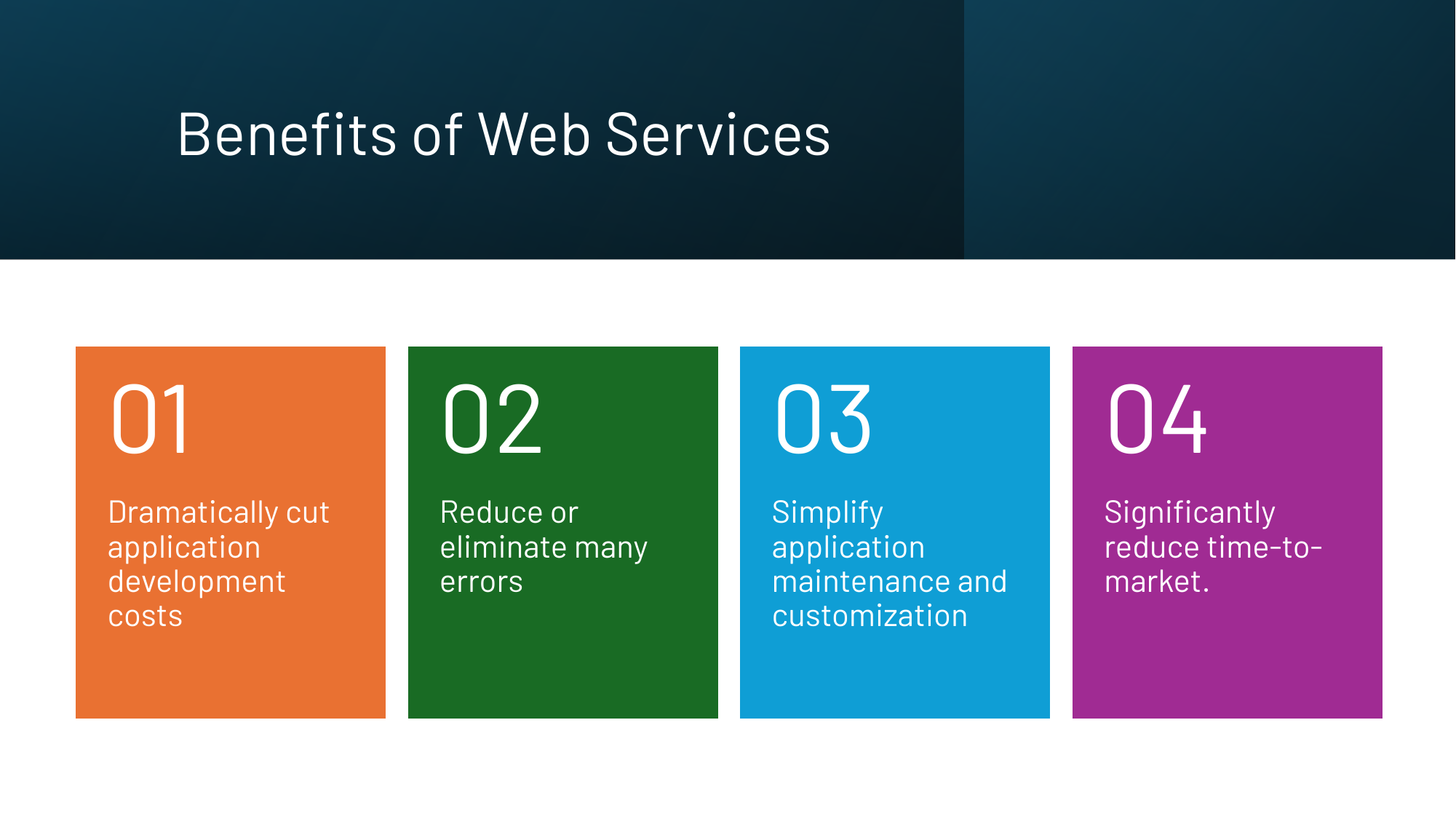

# Benefits of Web Services
Dramatically cut application development costs
01
Reduce or eliminate many errors
02
Simplify application maintenance and customization
03
Significantly reduce time-to-market.
04